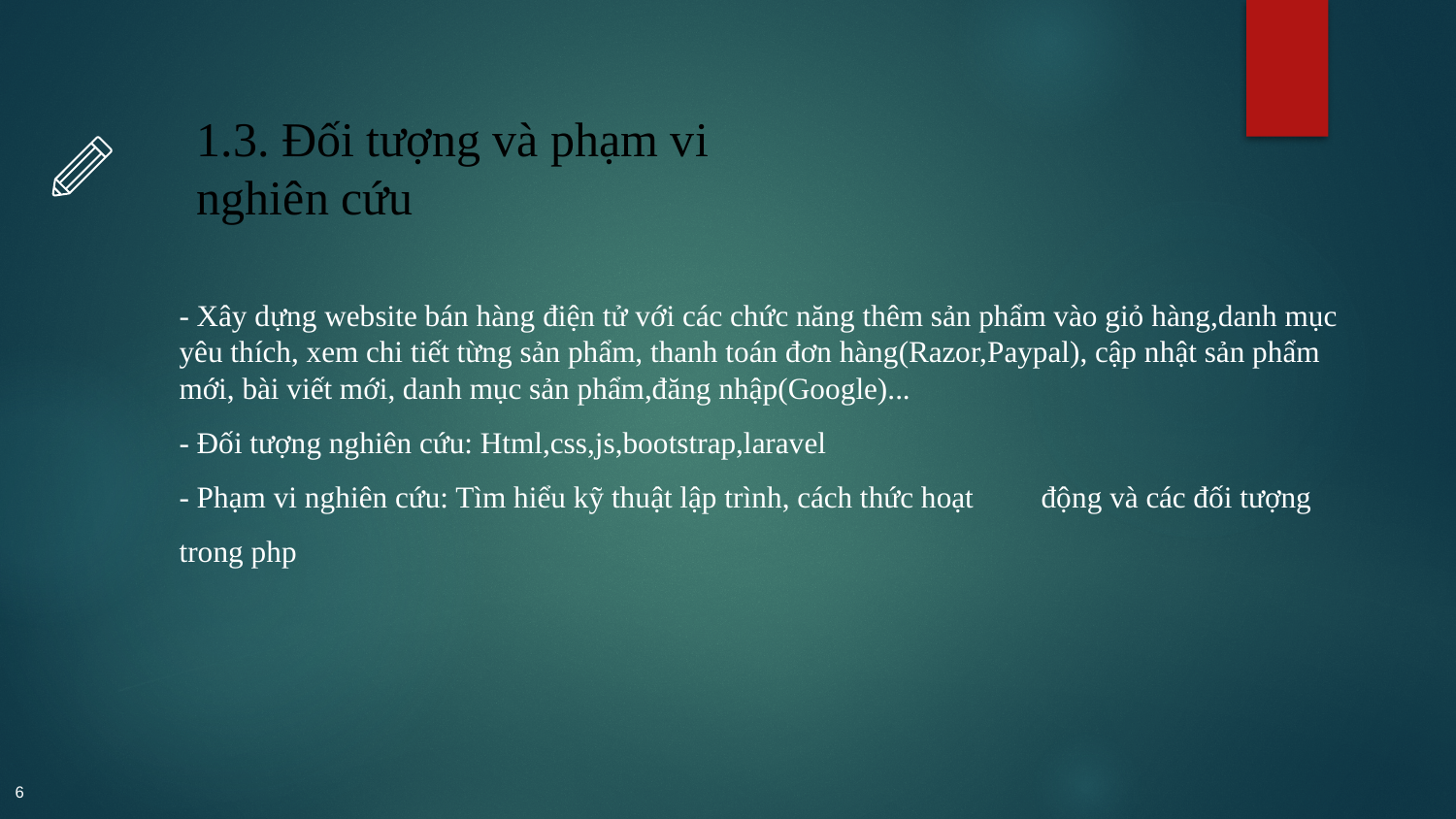

# 1.3. Đối tượng và phạm vi nghiên cứu

- Xây dựng website bán hàng điện tử với các chức năng thêm sản phẩm vào giỏ hàng,danh mục yêu thích, xem chi tiết từng sản phẩm, thanh toán đơn hàng(Razor,Paypal), cập nhật sản phẩm mới, bài viết mới, danh mục sản phẩm,đăng nhập(Google)...
- Đối tượng nghiên cứu: Html,css,js,bootstrap,laravel
- Phạm vi nghiên cứu: Tìm hiểu kỹ thuật lập trình, cách thức hoạt         động và các đối tượng trong php
6